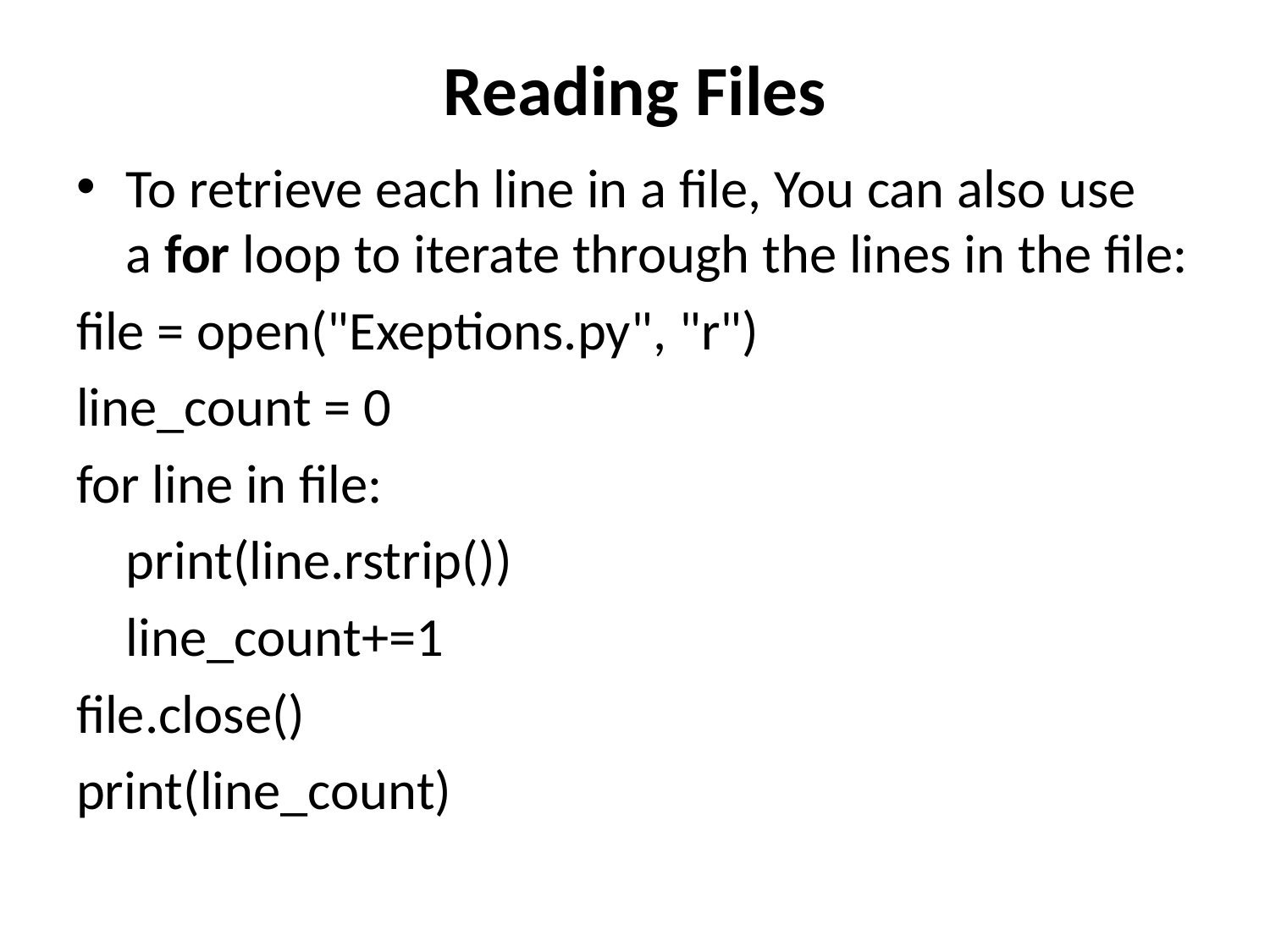

# Reading Files
To retrieve each line in a file, You can also use a for loop to iterate through the lines in the file:
file = open("Exeptions.py", "r")
line_count = 0
for line in file:
    print(line.rstrip())
    line_count+=1
file.close()
print(line_count)